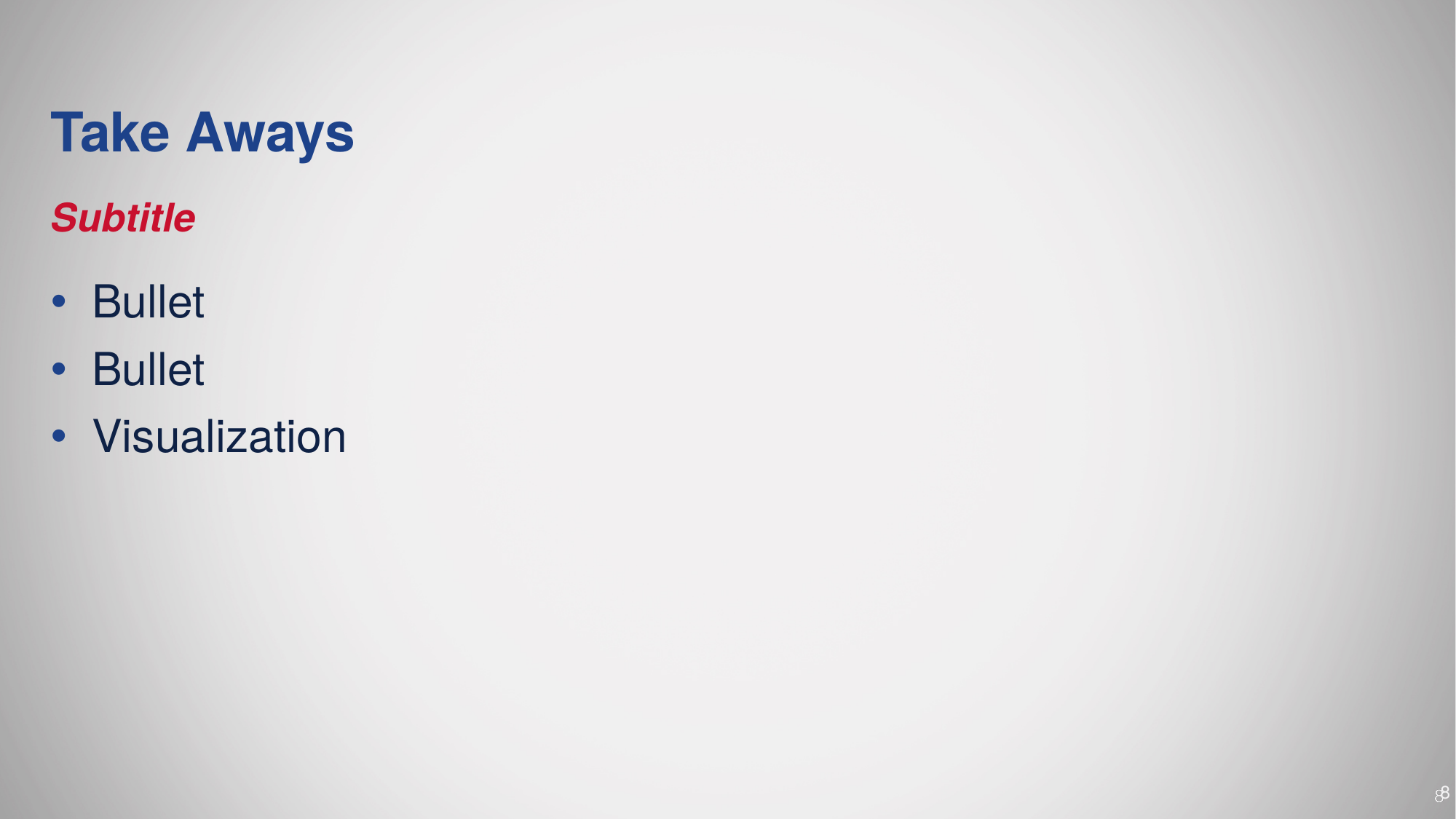

# Take Aways
Subtitle
Bullet
Bullet
Visualization
8
8
8